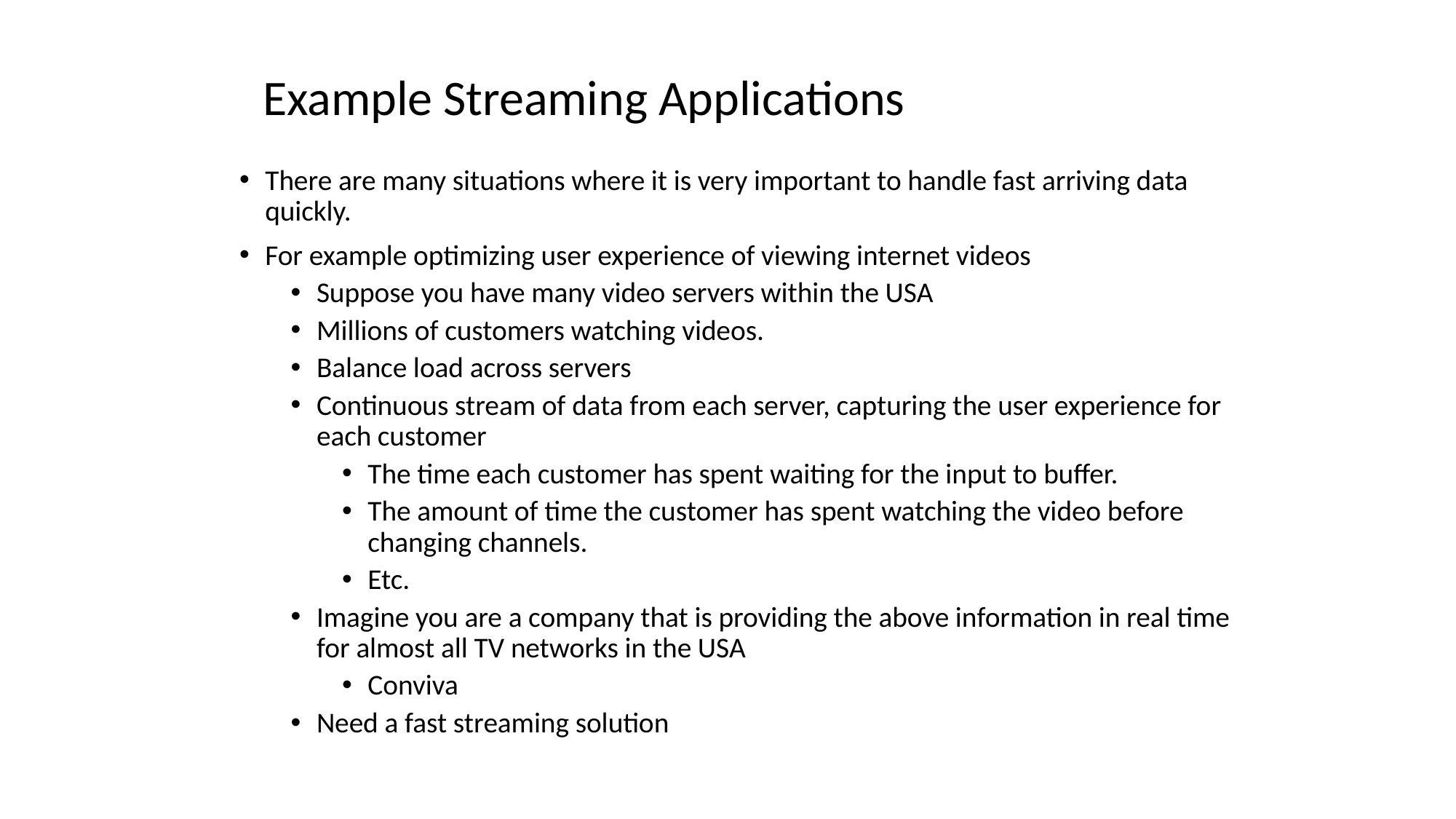

# Example Streaming Applications
There are many situations where it is very important to handle fast arriving data quickly.
For example optimizing user experience of viewing internet videos
Suppose you have many video servers within the USA
Millions of customers watching videos.
Balance load across servers
Continuous stream of data from each server, capturing the user experience for each customer
The time each customer has spent waiting for the input to buffer.
The amount of time the customer has spent watching the video before changing channels.
Etc.
Imagine you are a company that is providing the above information in real time for almost all TV networks in the USA
Conviva
Need a fast streaming solution